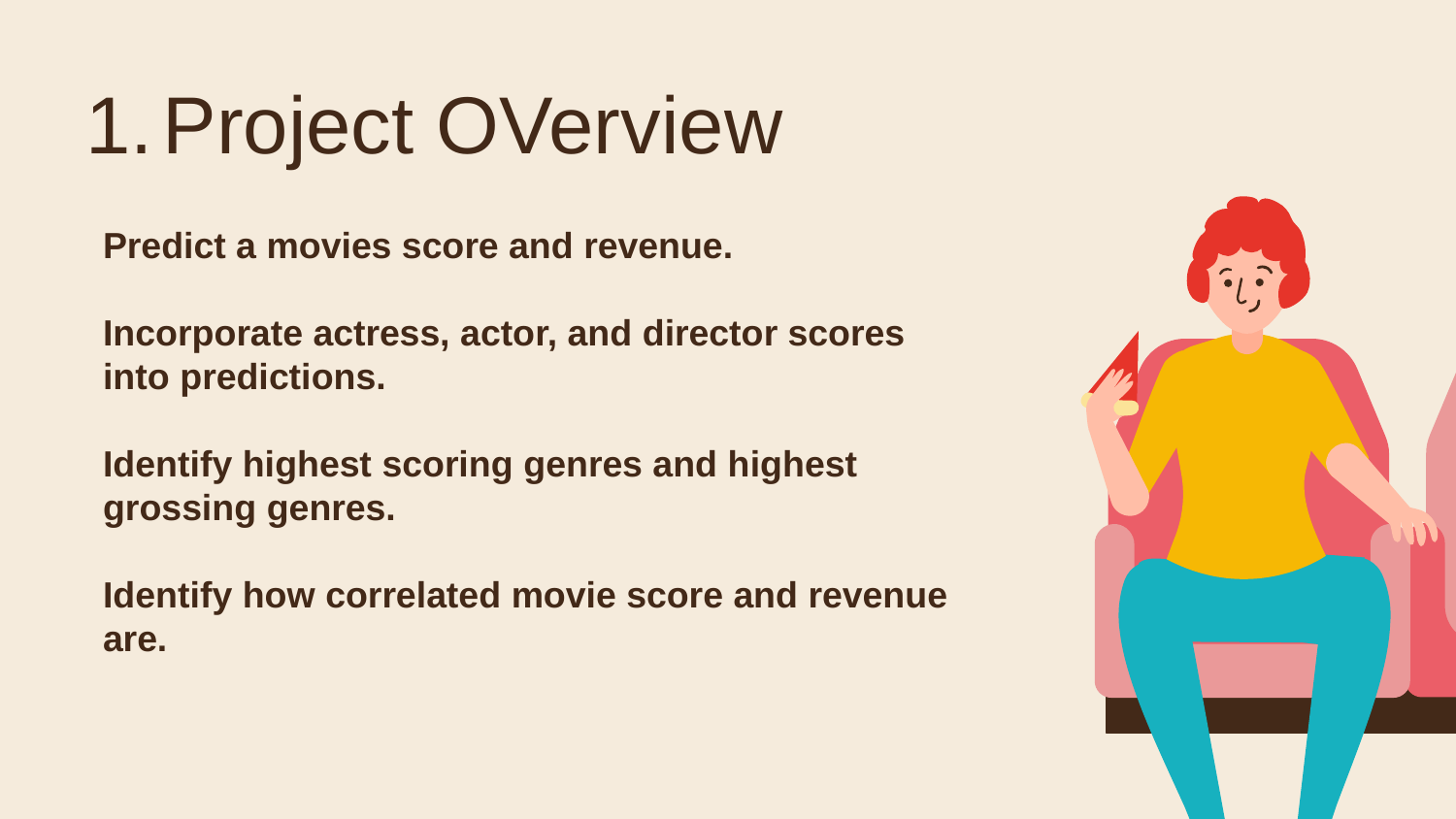

# Project OVerview

Predict a movies score and revenue.

Incorporate actress, actor, and director scores into predictions.

Identify highest scoring genres and highest grossing genres.

Identify how correlated movie score and revenue are.